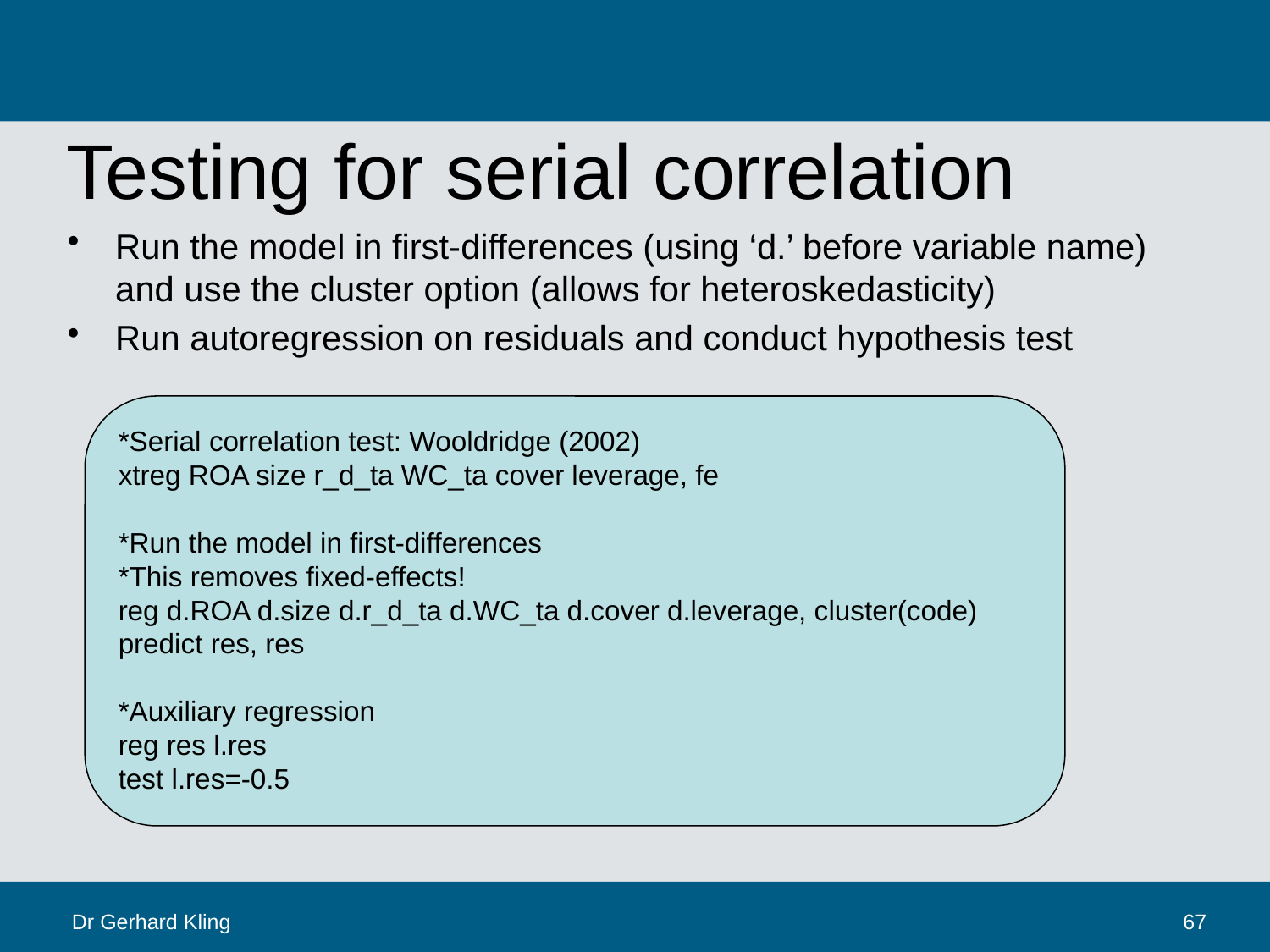

# Testing for serial correlation
Run the model in first-differences (using ‘d.’ before variable name) and use the cluster option (allows for heteroskedasticity)
Run autoregression on residuals and conduct hypothesis test
*Serial correlation test: Wooldridge (2002)
xtreg ROA size r_d_ta WC_ta cover leverage, fe

*Run the model in first-differences
*This removes fixed-effects!
reg d.ROA d.size d.r_d_ta d.WC_ta d.cover d.leverage, cluster(code)
predict res, res

*Auxiliary regression
reg res l.res
test l.res=-0.5
Dr Gerhard Kling
67